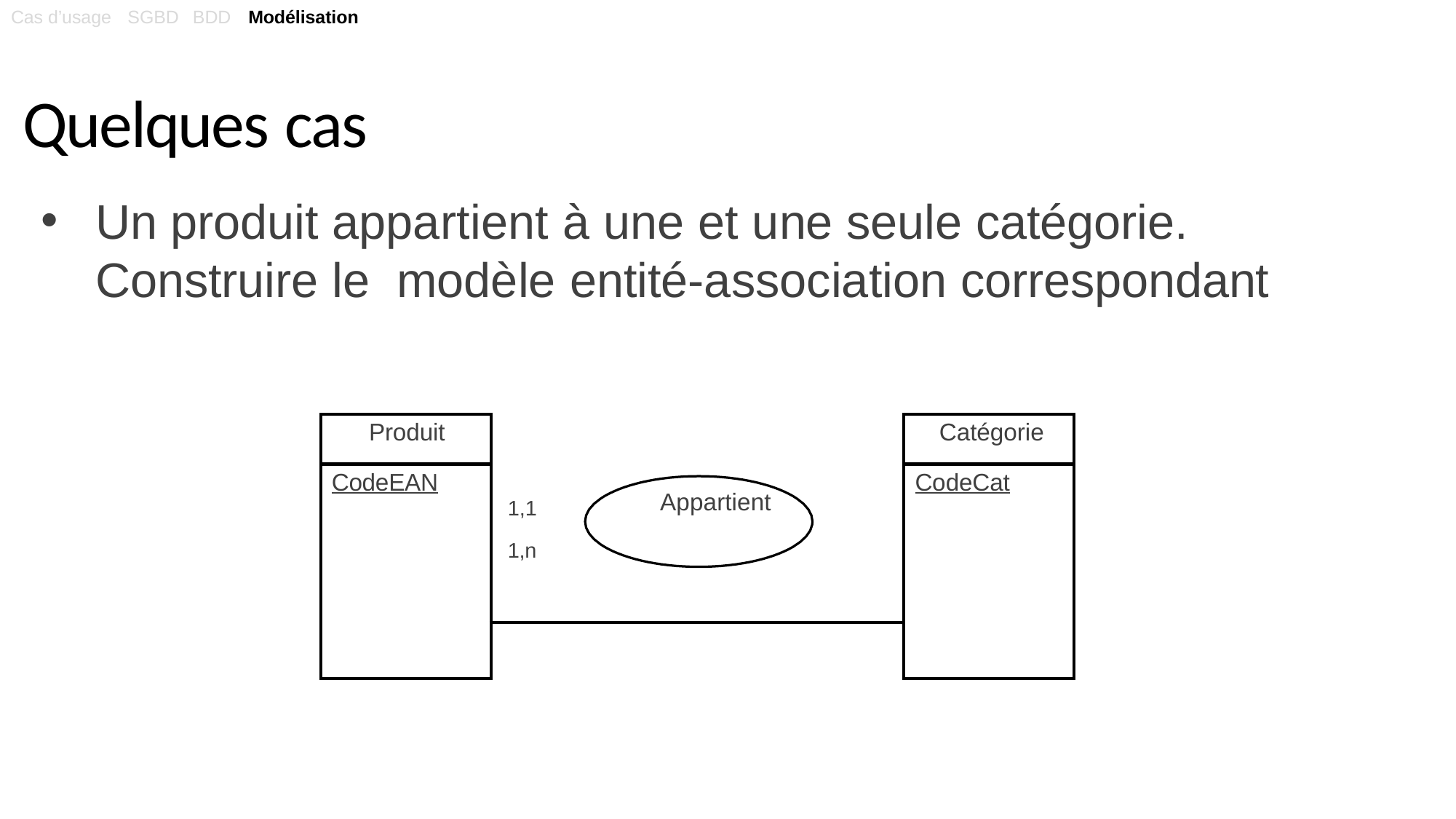

Page 25
Cas d’usage	SGBD	BDD	Modélisation
# Quelques cas
Un produit appartient à une et une seule catégorie. Construire le  modèle entité-association correspondant
| Produit | 1,1 Appartient 1,n | Catégorie |
| --- | --- | --- |
| CodeEAN |  | CodeCat |
|  |  |  |